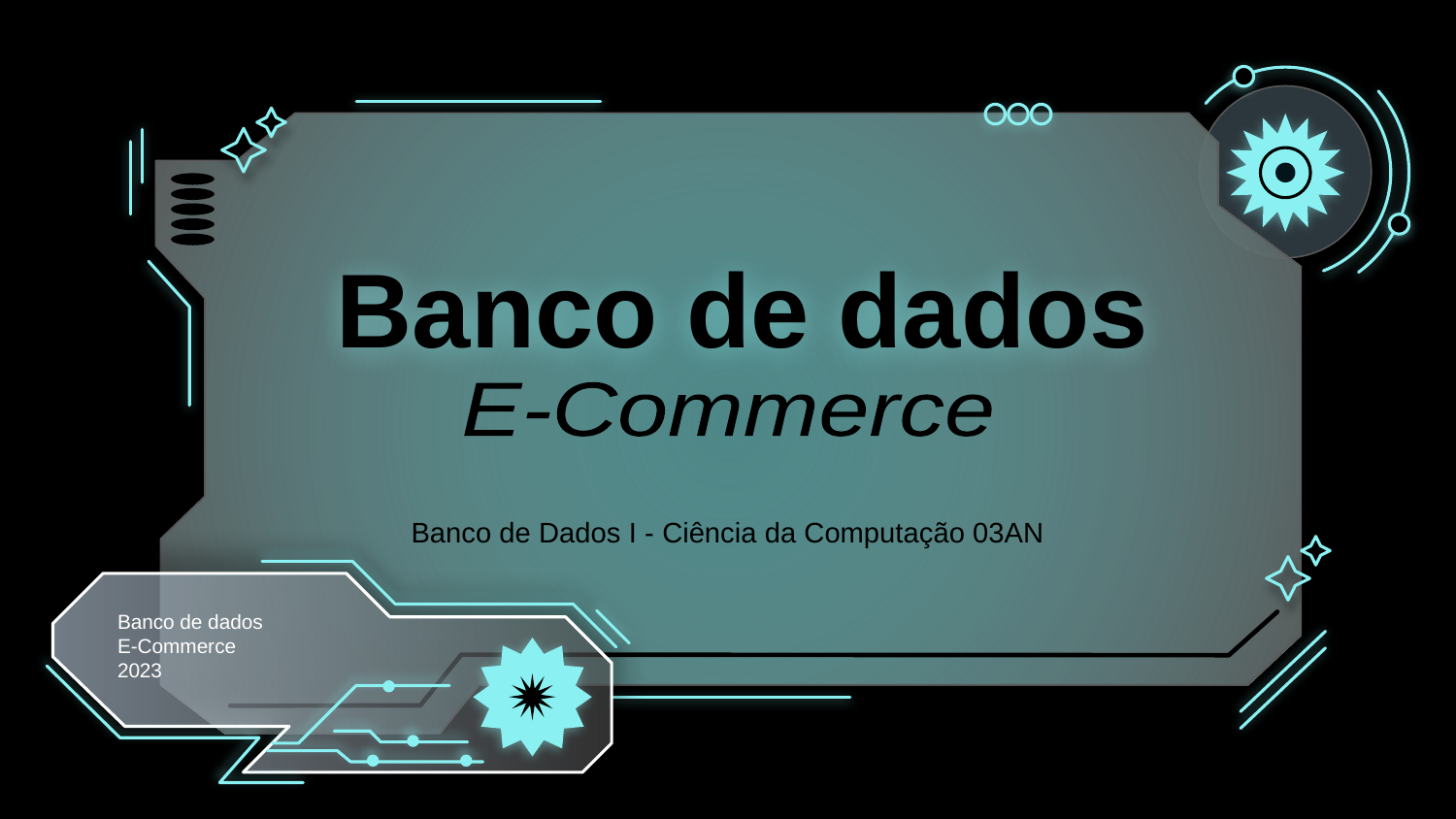

# Banco de dados
E-Commerce
Banco de Dados I - Ciência da Computação 03AN

Banco de dados
E-Commerce
2023